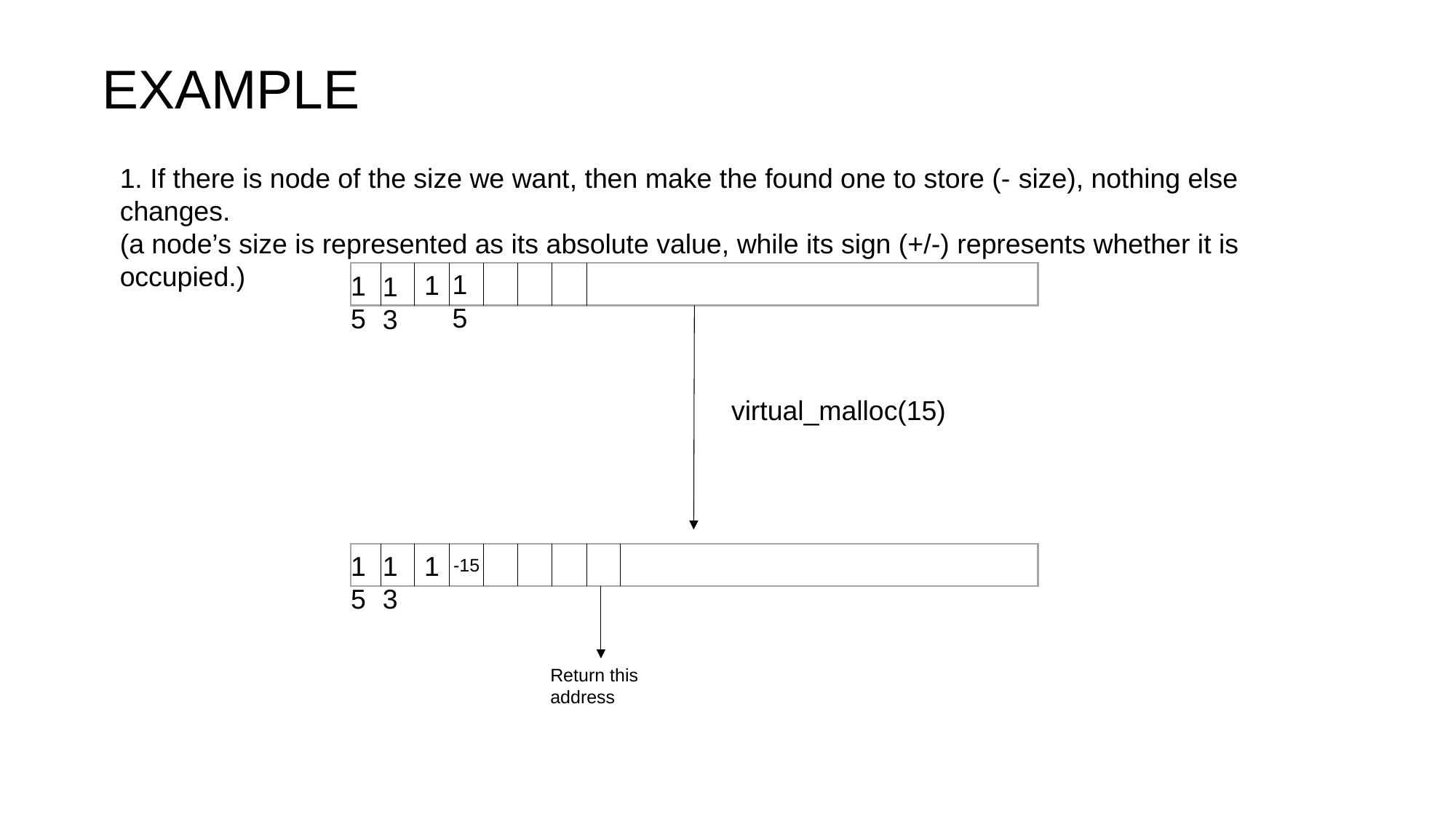

EXAMPLE
1. If there is node of the size we want, then make the found one to store (- size), nothing else changes.
(a node’s size is represented as its absolute value, while its sign (+/-) represents whether it is occupied.)
15
1
15

13
virtual_malloc(15)
1
13
15

-15
Return this address